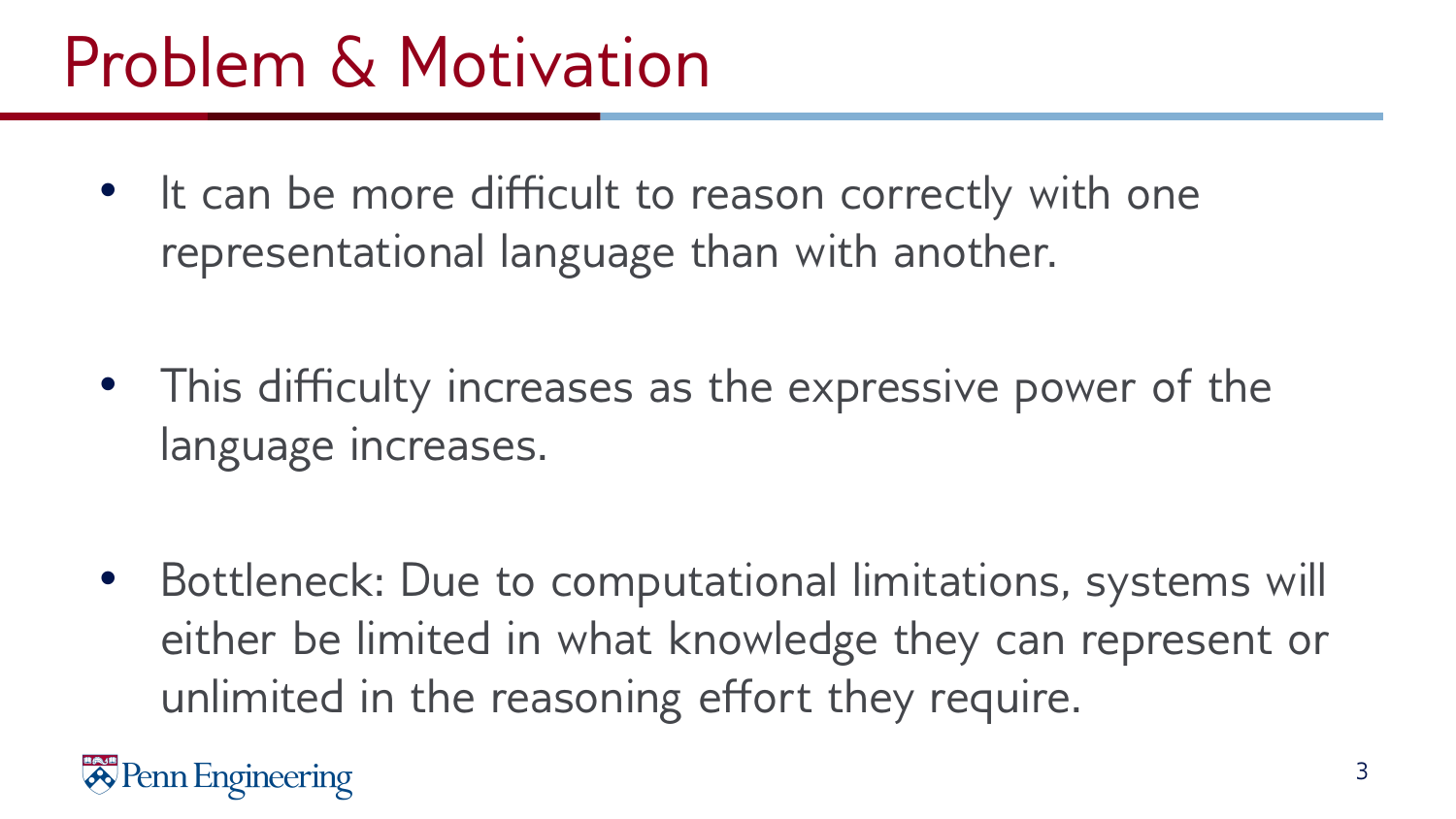

# Problem & Motivation
It can be more difficult to reason correctly with one representational language than with another.

This difficulty increases as the expressive power of the language increases.

Bottleneck: Due to computational limitations, systems will either be limited in what knowledge they can represent or unlimited in the reasoning effort they require.
3